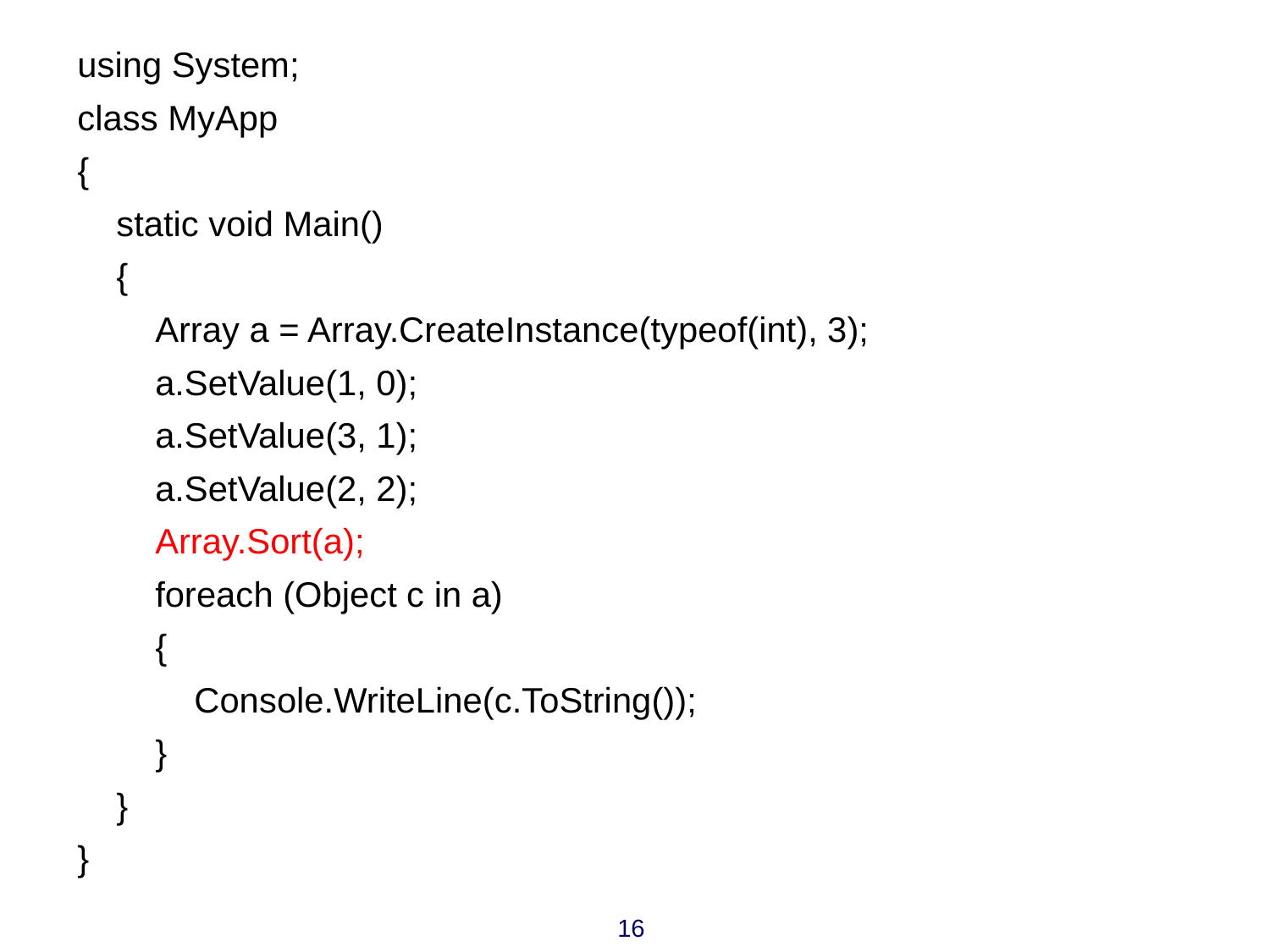

using System;
class MyApp
{
    static void Main()
    {
        Array a = Array.CreateInstance(typeof(int), 3);
        a.SetValue(1, 0);
        a.SetValue(3, 1);
        a.SetValue(2, 2);
        Array.Sort(a);
        foreach (Object c in a)
        {
            Console.WriteLine(c.ToString());
        }
    }
}
16